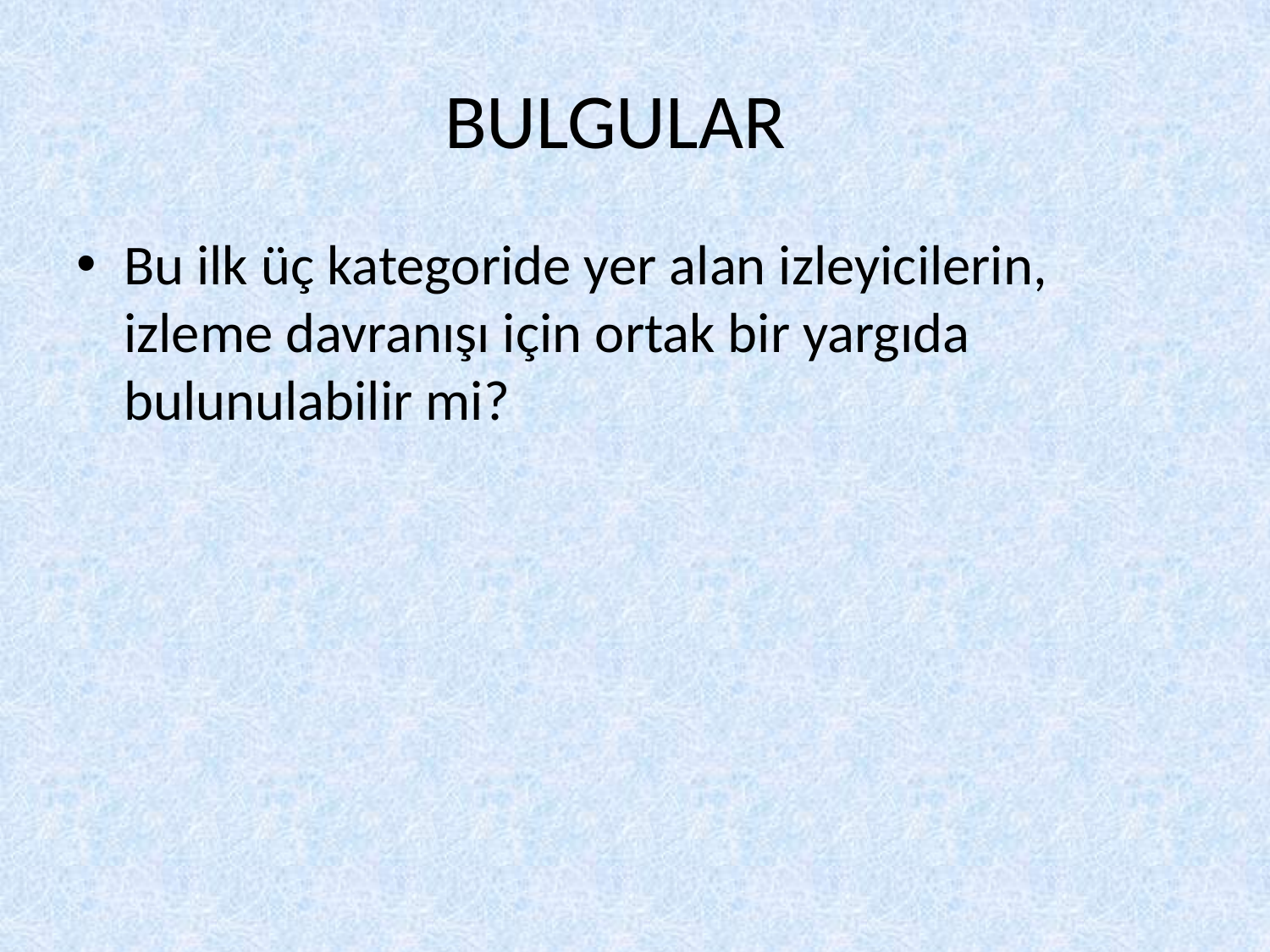

# BULGULAR
Bu ilk üç kategoride yer alan izleyicilerin, izleme davranışı için ortak bir yargıda bulunulabilir mi?